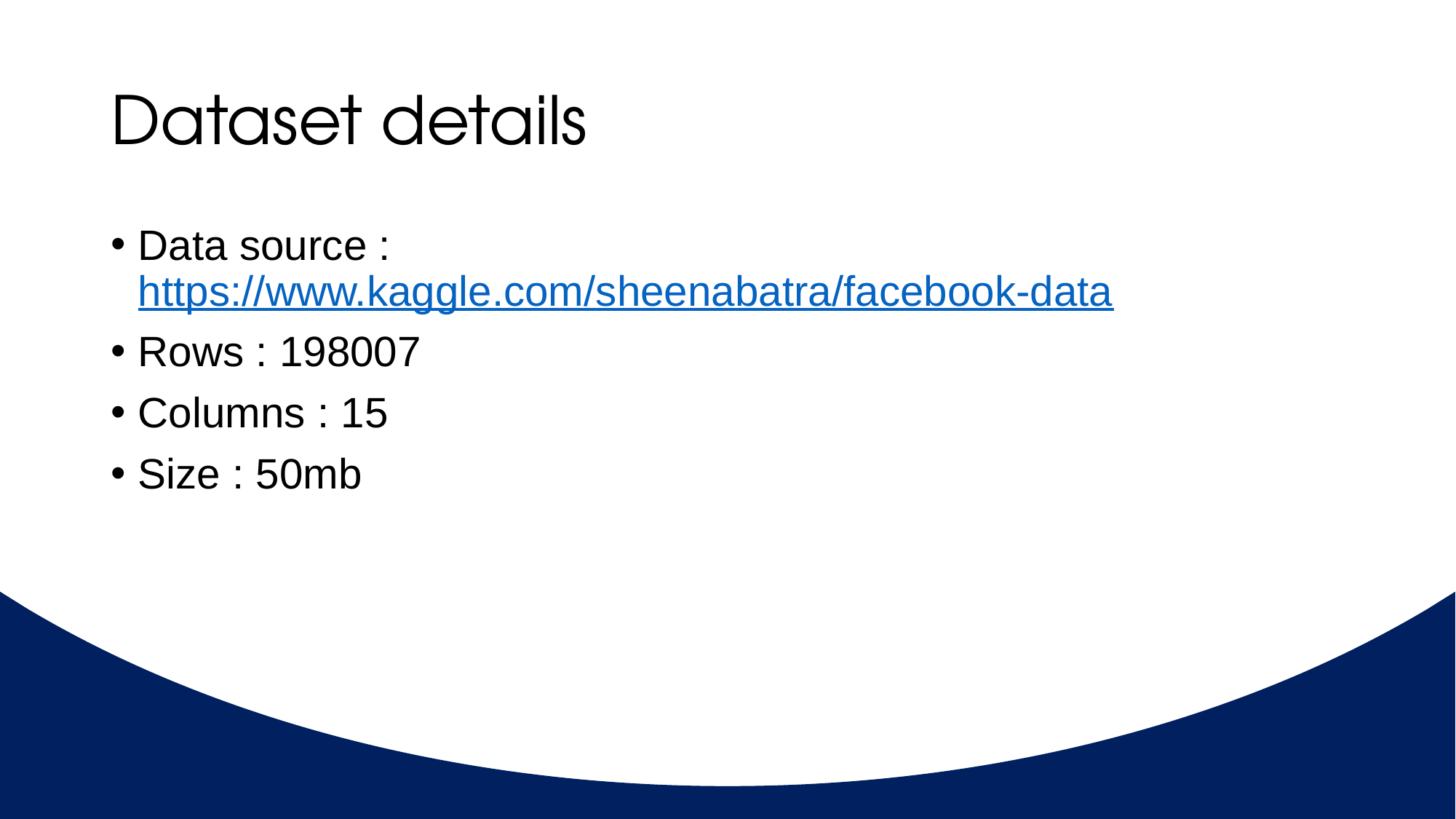

# Dataset details
Data source : https://www.kaggle.com/sheenabatra/facebook-data
Rows : 198007
Columns : 15
Size : 50mb